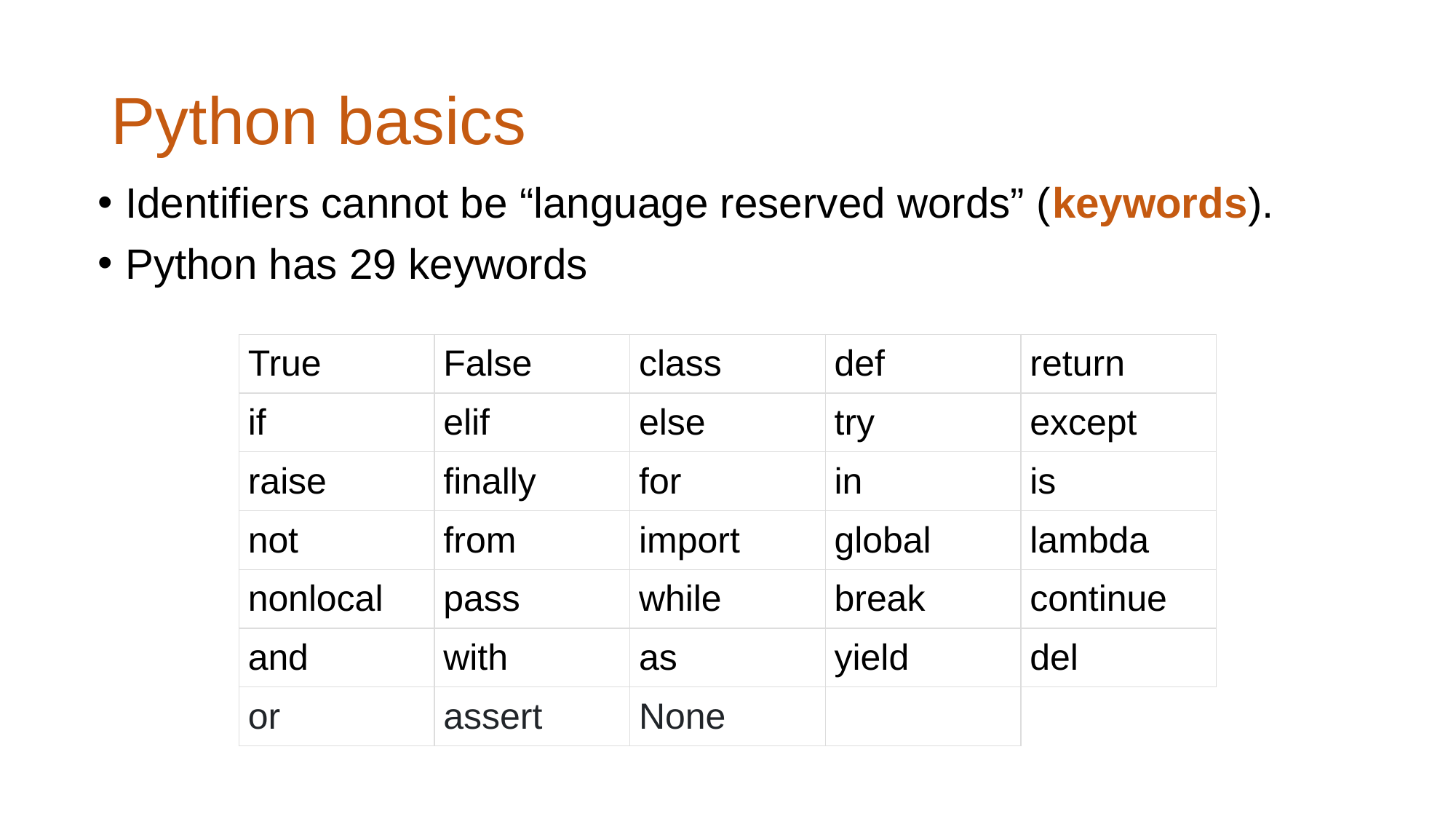

# Python basics
Identifiers cannot be “language reserved words” (keywords).
Python has 29 keywords

| True | False | class | def | return |
| --- | --- | --- | --- | --- |
| if | elif | else | try | except |
| raise | finally | for | in | is |
| not | from | import | global | lambda |
| nonlocal | pass | while | break | continue |
| and | with | as | yield | del |
| or | assert | None |  |  |